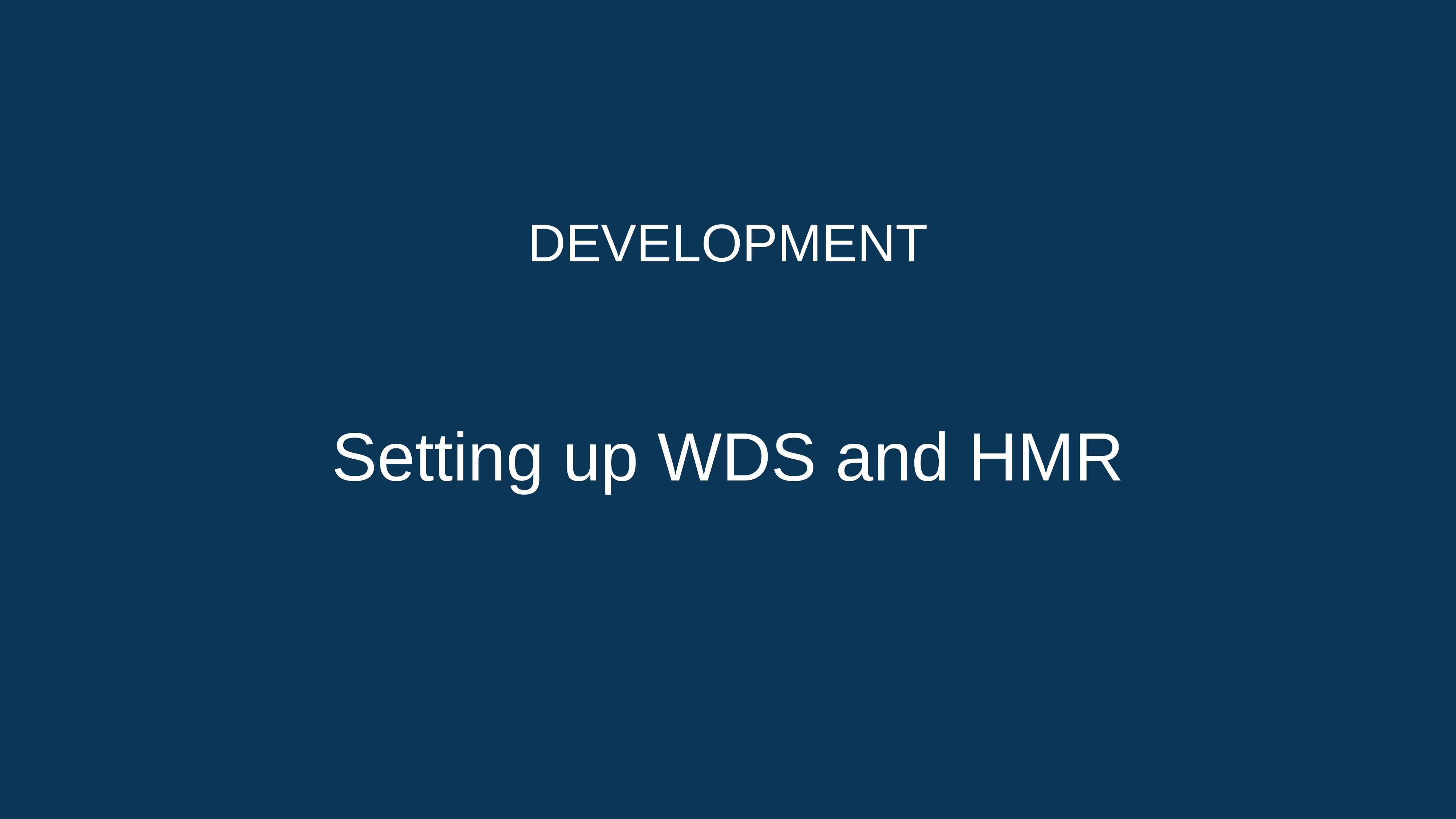

DEVELOPMENT
# Setting up WDS and HMR